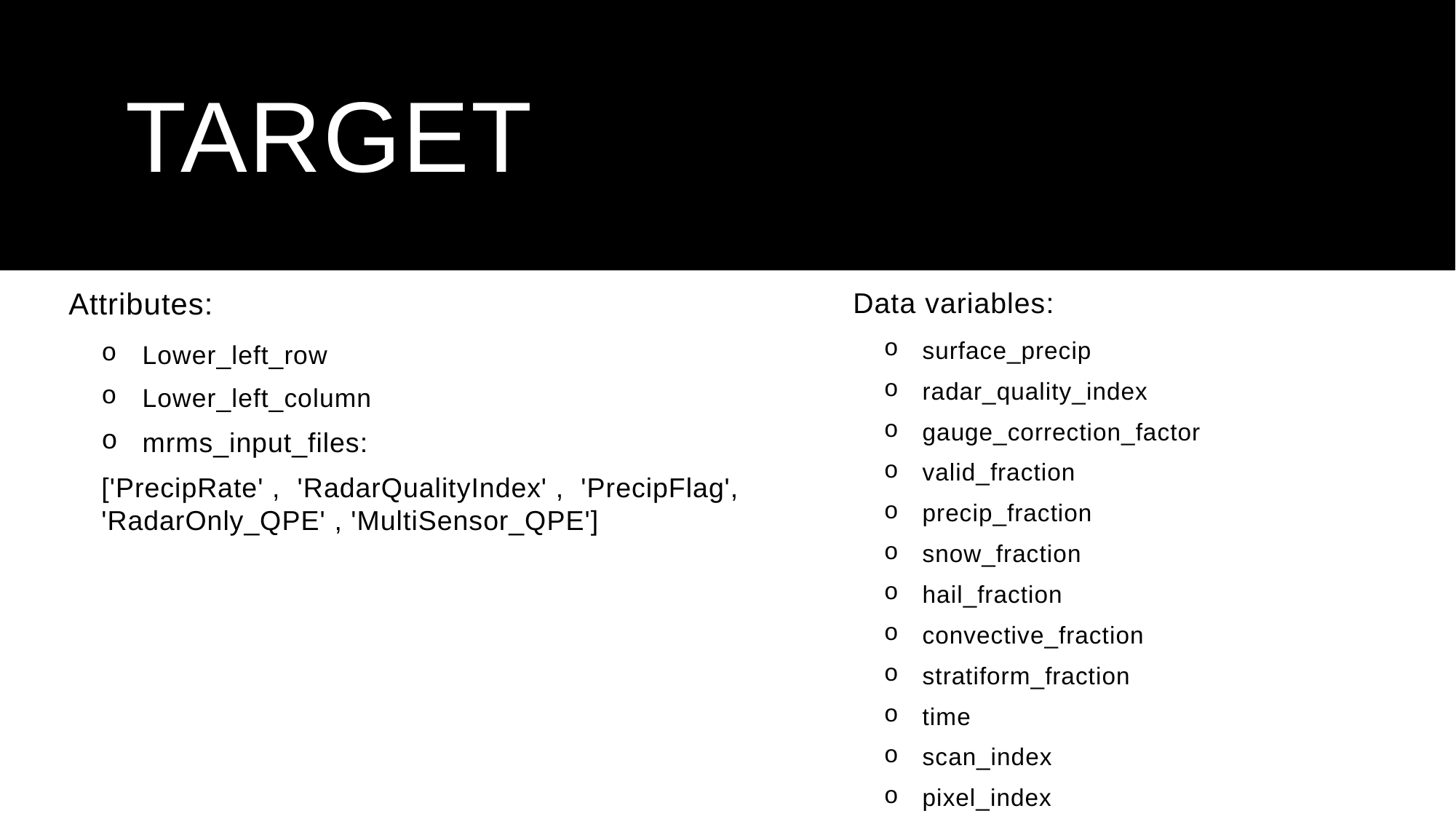

# Target
Data variables:
surface_precip
radar_quality_index
gauge_correction_factor
valid_fraction
precip_fraction
snow_fraction
hail_fraction
convective_fraction
stratiform_fraction
time
scan_index
pixel_index

Attributes:
Lower_left_row
Lower_left_column
mrms_input_files:
['PrecipRate' ,  'RadarQualityIndex' ,  'PrecipFlag',  'RadarOnly_QPE' , 'MultiSensor_QPE']